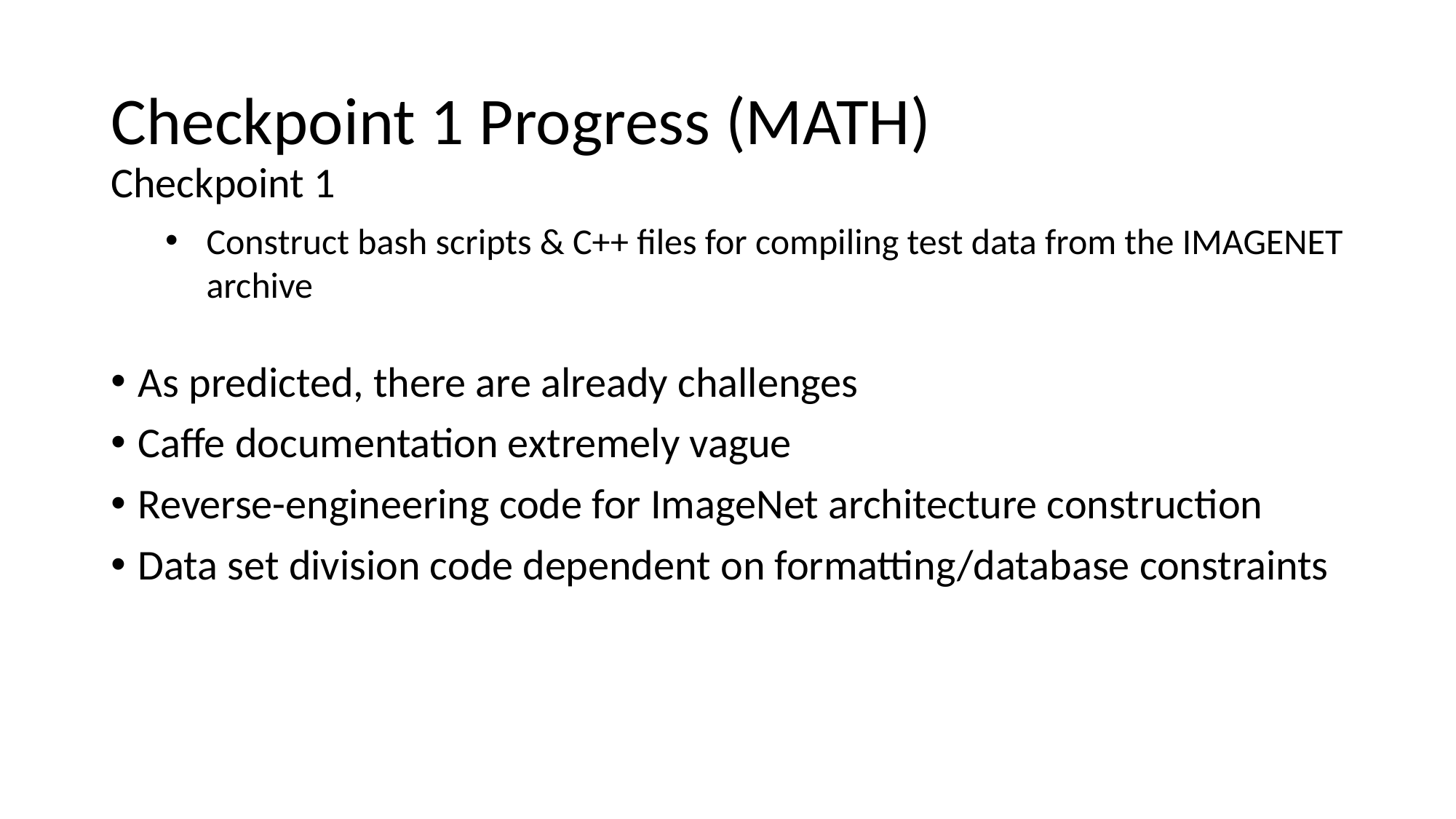

# Checkpoint 1 Progress (MATH)
Checkpoint 1
Construct bash scripts & C++ files for compiling test data from the IMAGENET archive
As predicted, there are already challenges
Caffe documentation extremely vague
Reverse-engineering code for ImageNet architecture construction
Data set division code dependent on formatting/database constraints